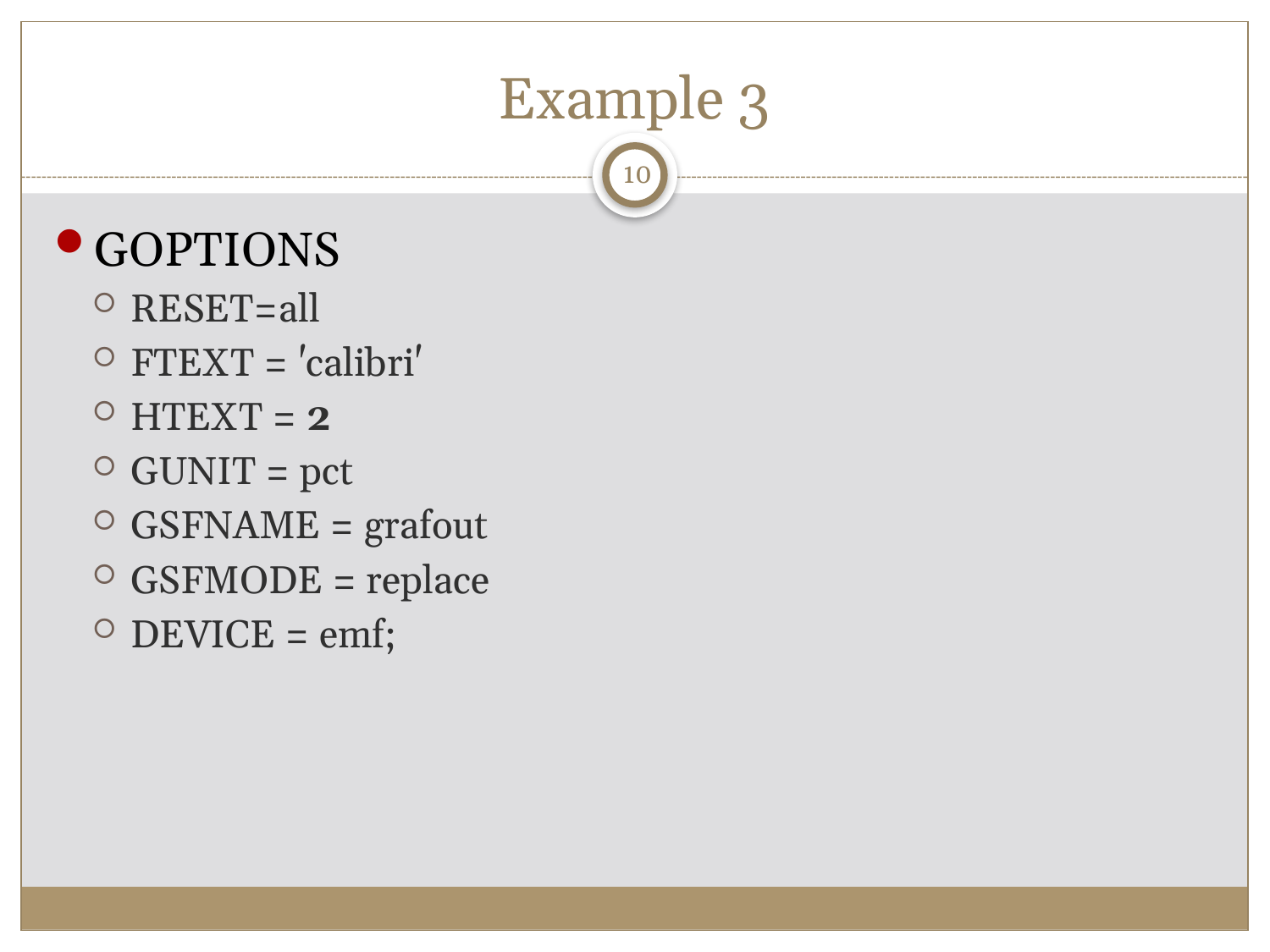

# Example 3
10
GOPTIONS
RESET=all
FTEXT = 'calibri'
HTEXT = 2
GUNIT = pct
GSFNAME = grafout
GSFMODE = replace
DEVICE = emf;